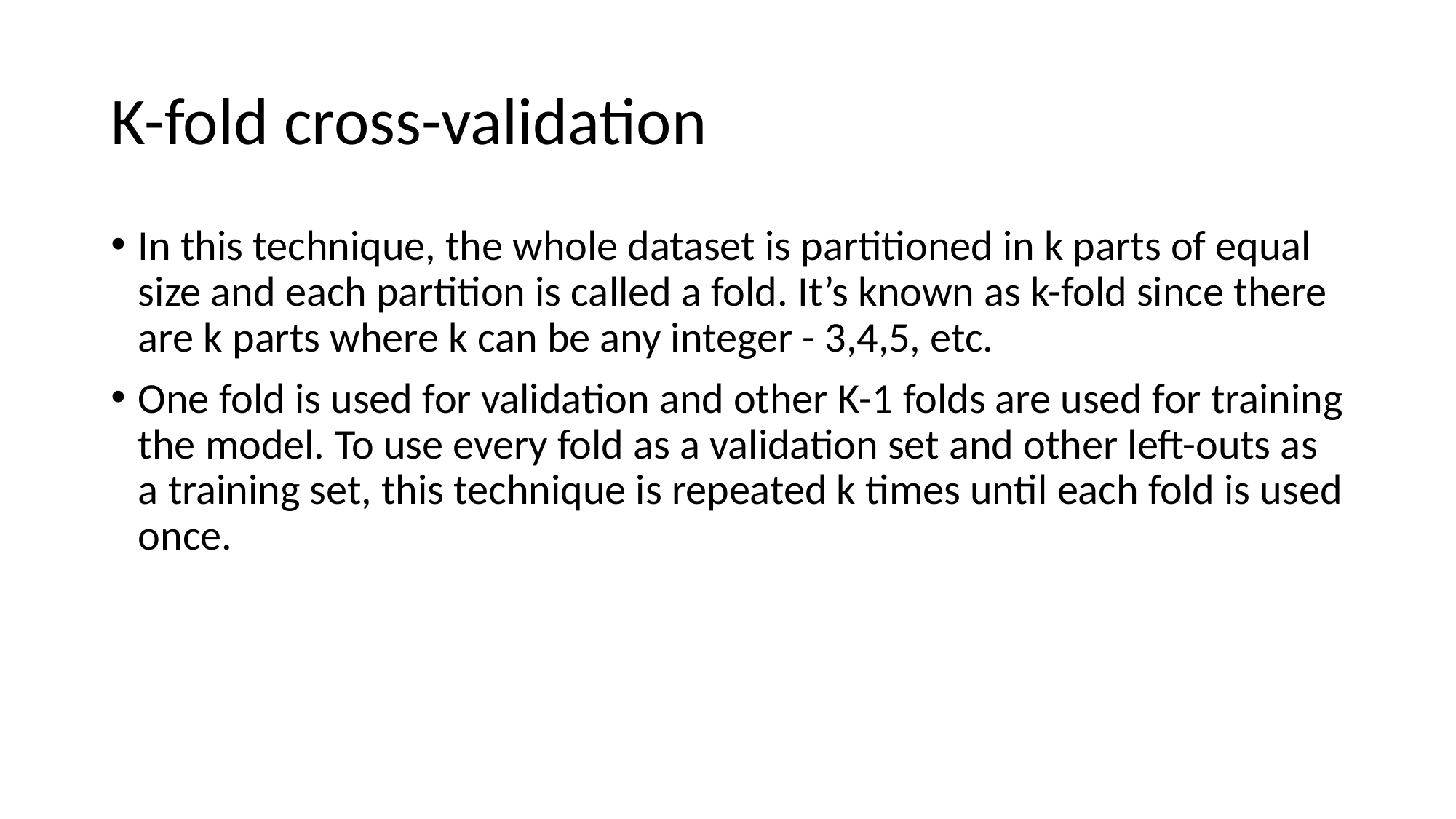

# K-fold cross-validation
In this technique, the whole dataset is partitioned in k parts of equal size and each partition is called a fold. It’s known as k-fold since there are k parts where k can be any integer - 3,4,5, etc.
One fold is used for validation and other K-1 folds are used for training the model. To use every fold as a validation set and other left-outs as a training set, this technique is repeated k times until each fold is used once.